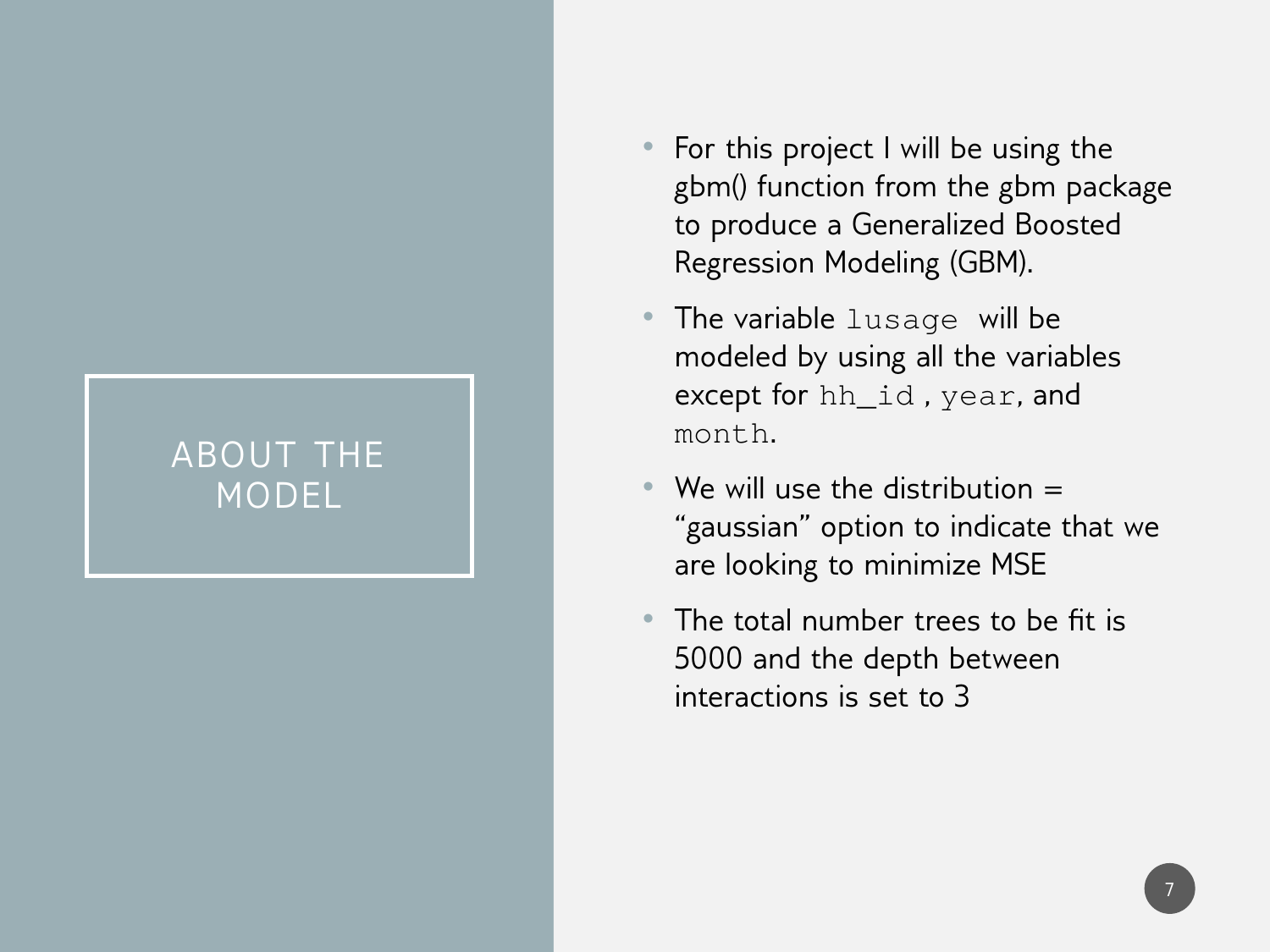

For this project I will be using the gbm() function from the gbm package to produce a Generalized Boosted Regression Modeling (GBM).
The variable lusage will be modeled by using all the variables except for hh_id , year, and month.
We will use the distribution = “gaussian” option to indicate that we are looking to minimize MSE
The total number trees to be fit is 5000 and the depth between interactions is set to 3

# About The model
7